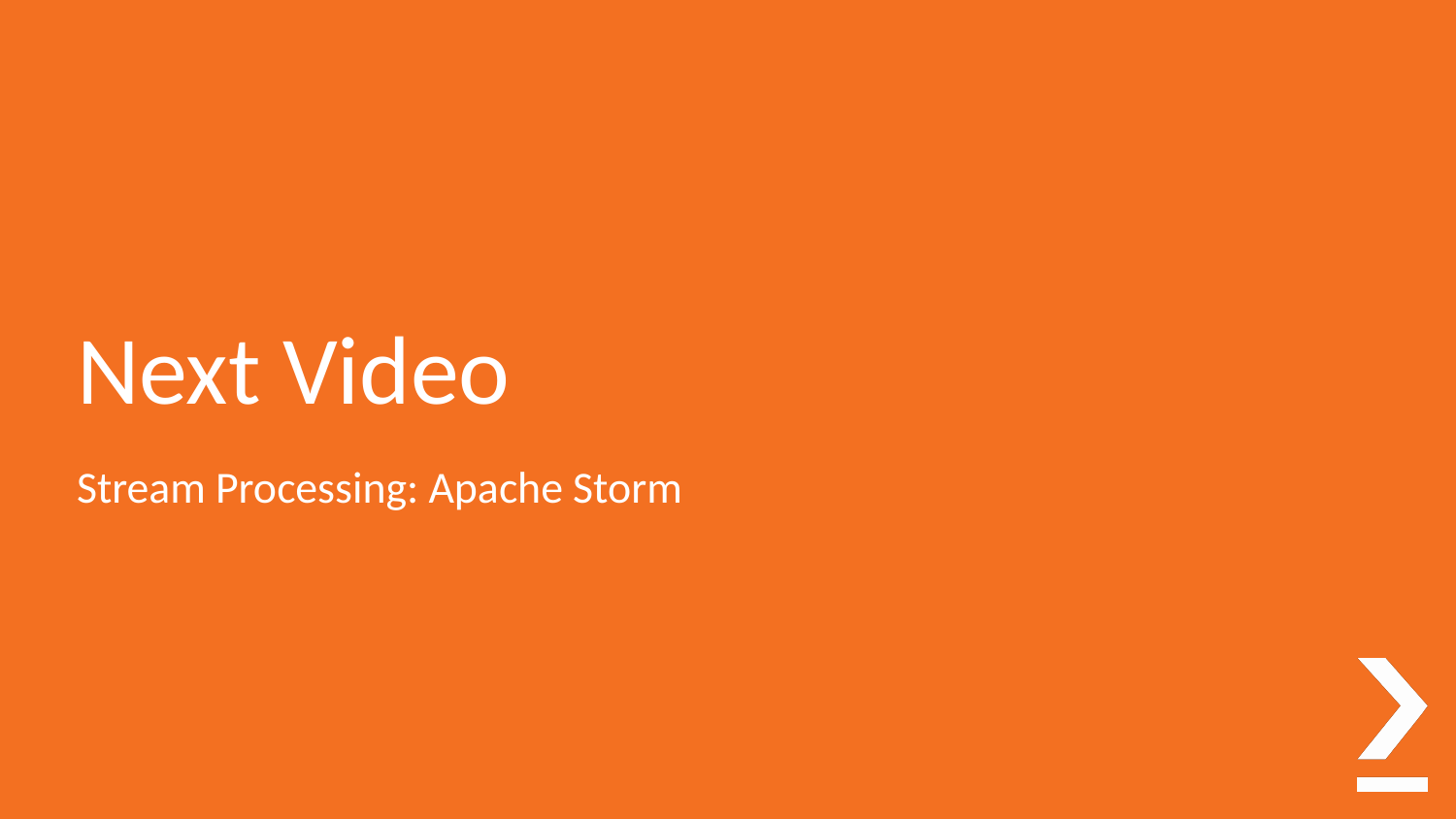

# Next Video
Stream Processing: Apache Storm